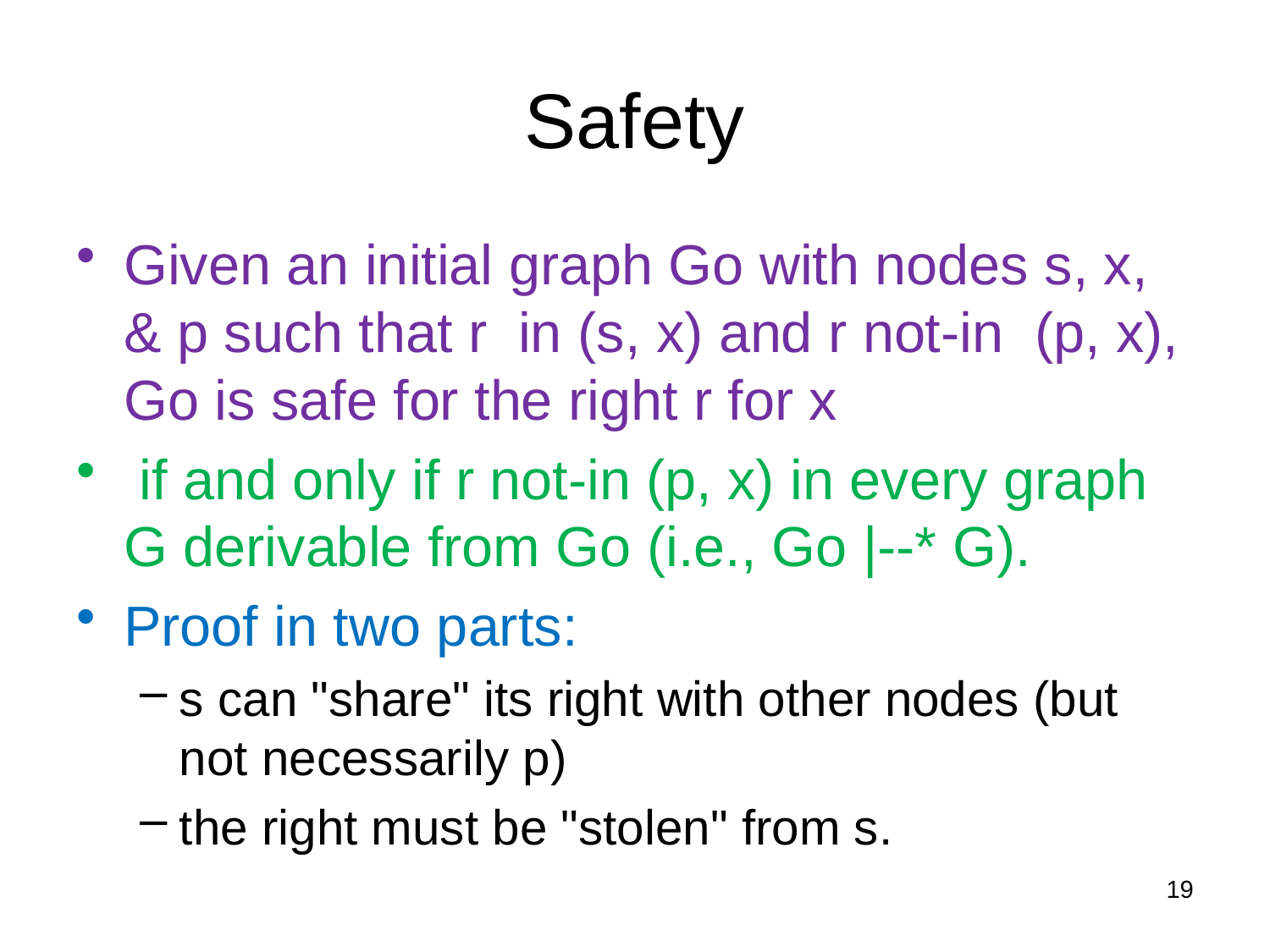

# Safety
Given an initial graph Go with nodes s, x, & p such that r  in (s, x) and r not-in  (p, x), Go is safe for the right r for x
 if and only if r not-in (p, x) in every graph G derivable from Go (i.e., Go |--* G).
Proof in two parts:
s can "share" its right with other nodes (but not necessarily p)
the right must be "stolen" from s.
19